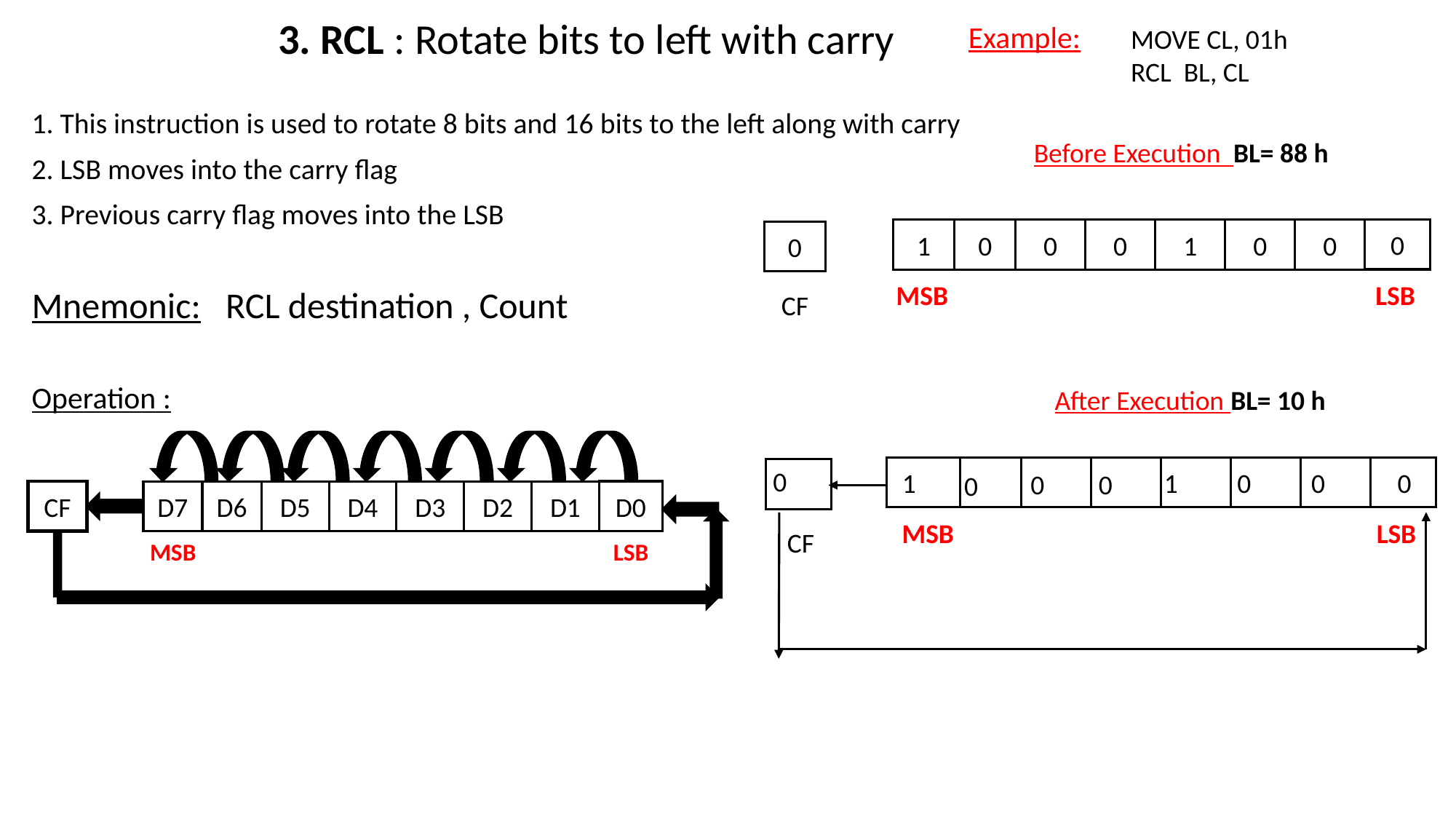

3. RCL : Rotate bits to left with carry
Example:

MOVE CL, 01h
RCL  BL, CL
1. This instruction is used to rotate 8 bits and 16 bits to the left along with carry
2. LSB moves into the carry flag
3. Previous carry flag moves into the LSB

Before Execution  BL= 88 h

0
1
0
0
0
1
0
0
0
MSB
LSB
CF
Mnemonic:   RCL destination , Count
Operation :

After Execution BL= 10 h

CF
D0
D7
D6
D5
D4
D3
D2
D1

MSB
LSB

MSB
LSB
CF
0
1
1
0
0
0
0
0
0